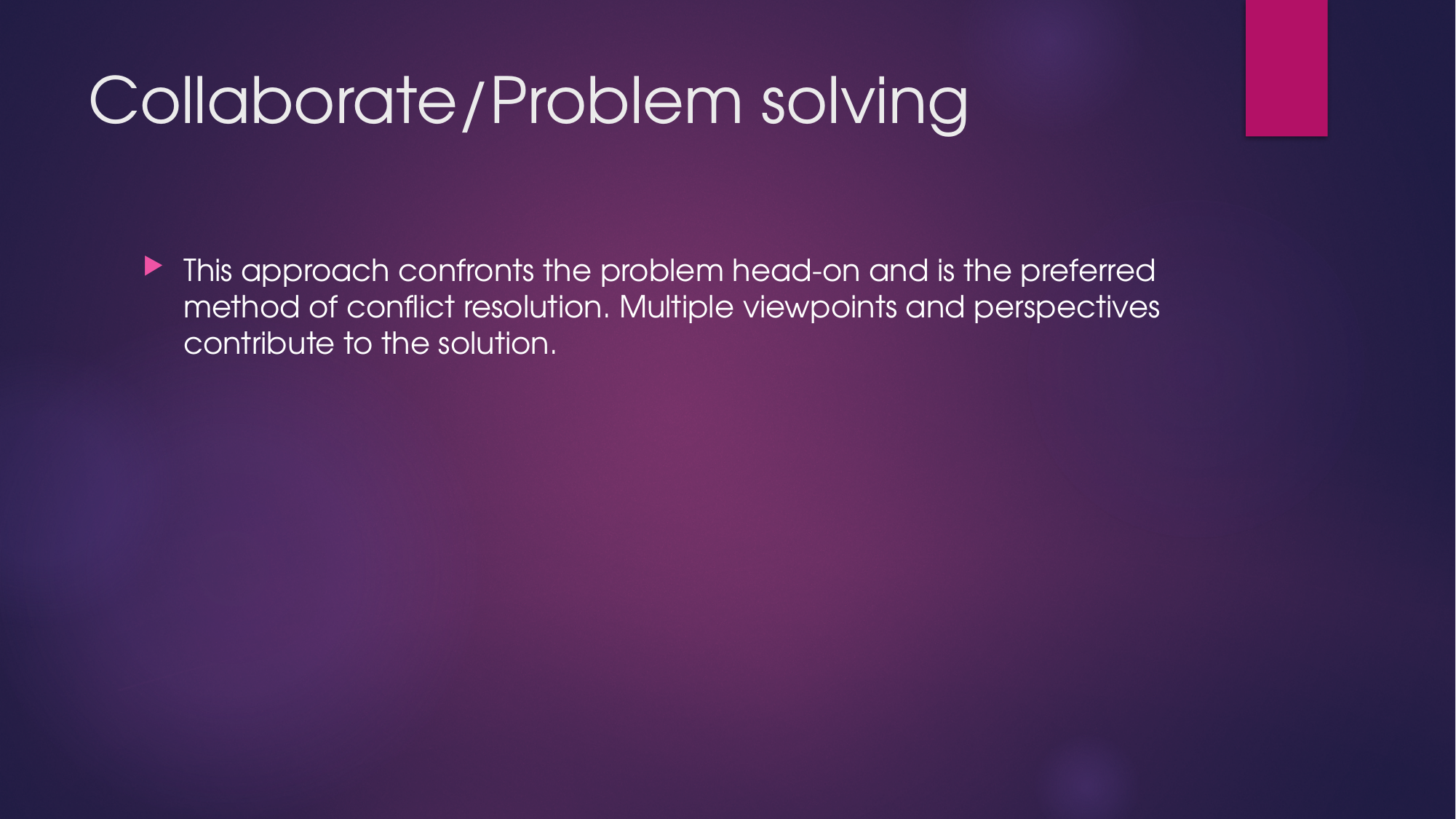

# Collaborate/Problem solving
This approach confronts the problem head-on and is the preferred method of conflict resolution. Multiple viewpoints and perspectives contribute to the solution.